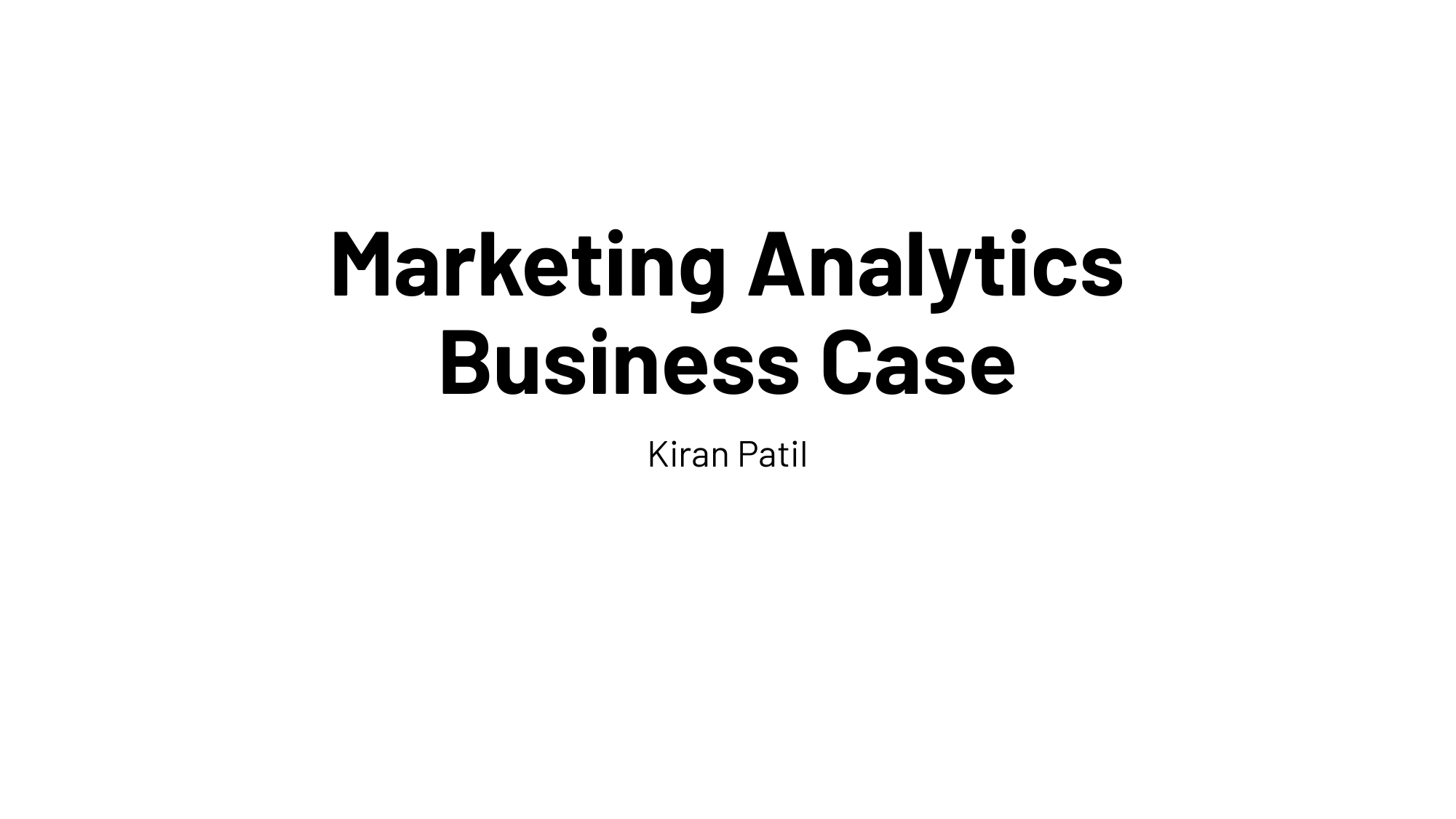

# Marketing Analytics Business Case
Kiran Patil